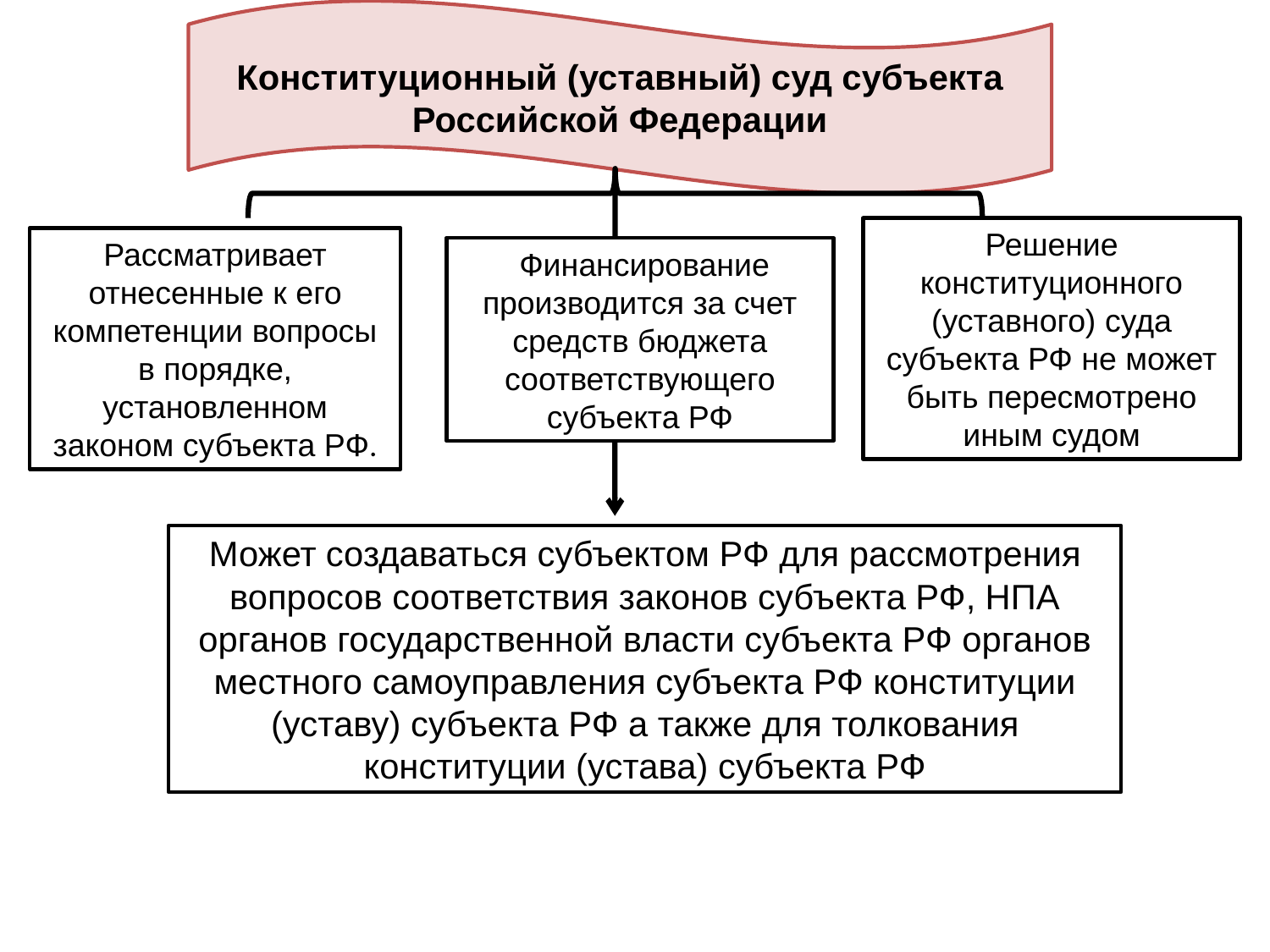

Конституционный (уставный) суд субъекта Российской Федерации

Решение конституционного (уставного) суда субъекта РФ не может быть пересмотрено иным судом
Рассматривает отнесенные к его компетенции вопросы в порядке, установленном законом субъекта РФ.
 Финансирование производится за счет средств бюджета соответствующего субъекта РФ
Может создаваться субъектом РФ для рассмотрения вопросов соответствия законов субъекта РФ, НПА органов государственной власти субъекта РФ органов местного самоуправления субъекта РФ конституции (уставу) субъекта РФ а также для толкования конституции (устава) субъекта РФ